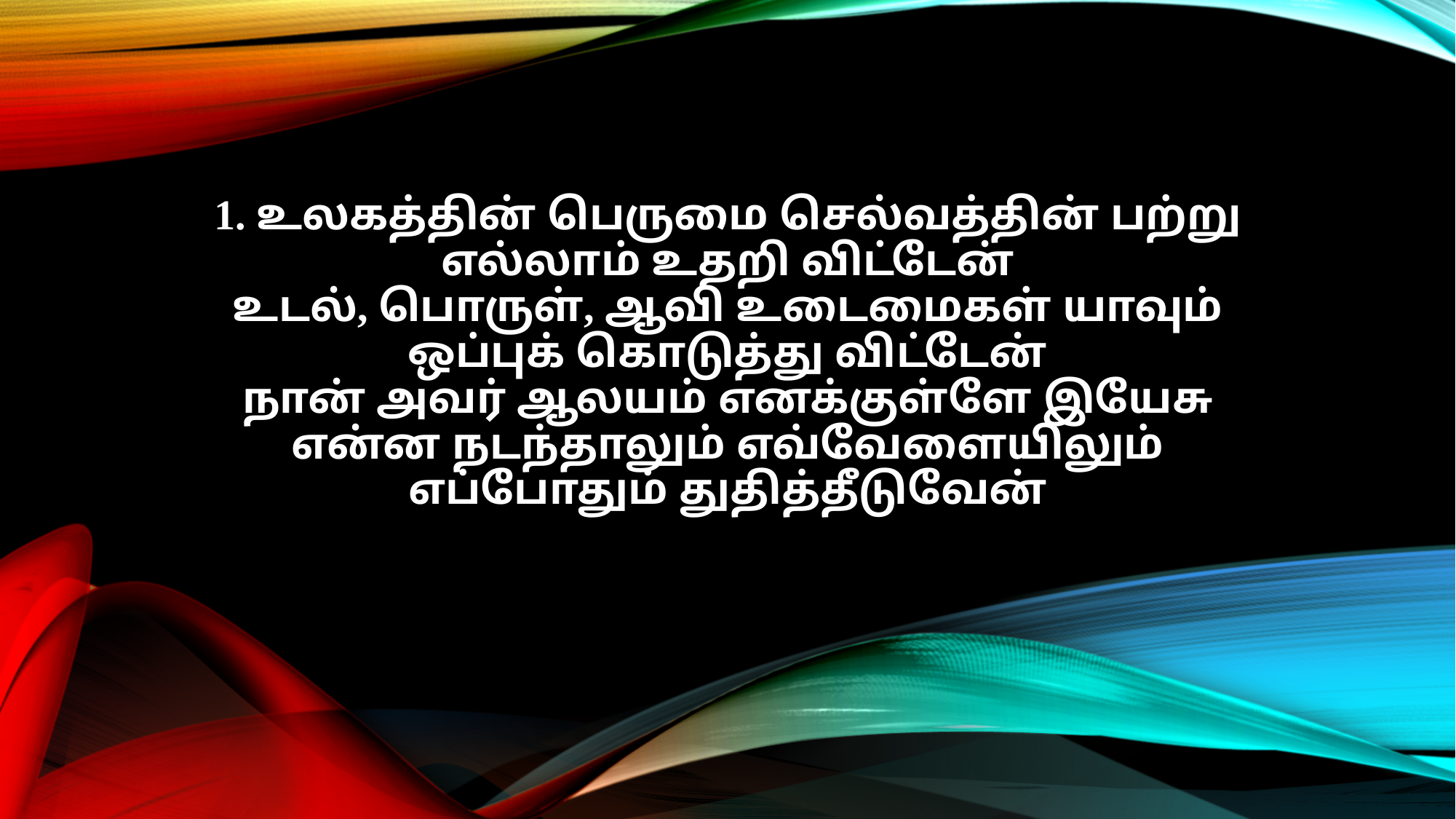

1. உலகத்தின் பெருமை செல்வத்தின் பற்று
எல்லாம் உதறி விட்டேன்
உடல், பொருள், ஆவி உடைமைகள் யாவும்
ஒப்புக் கொடுத்து விட்டேன்
நான் அவர் ஆலயம் எனக்குள்ளே இயேசு
என்ன நடந்தாலும் எவ்வேளையிலும்
எப்போதும் துதித்தீடுவேன்